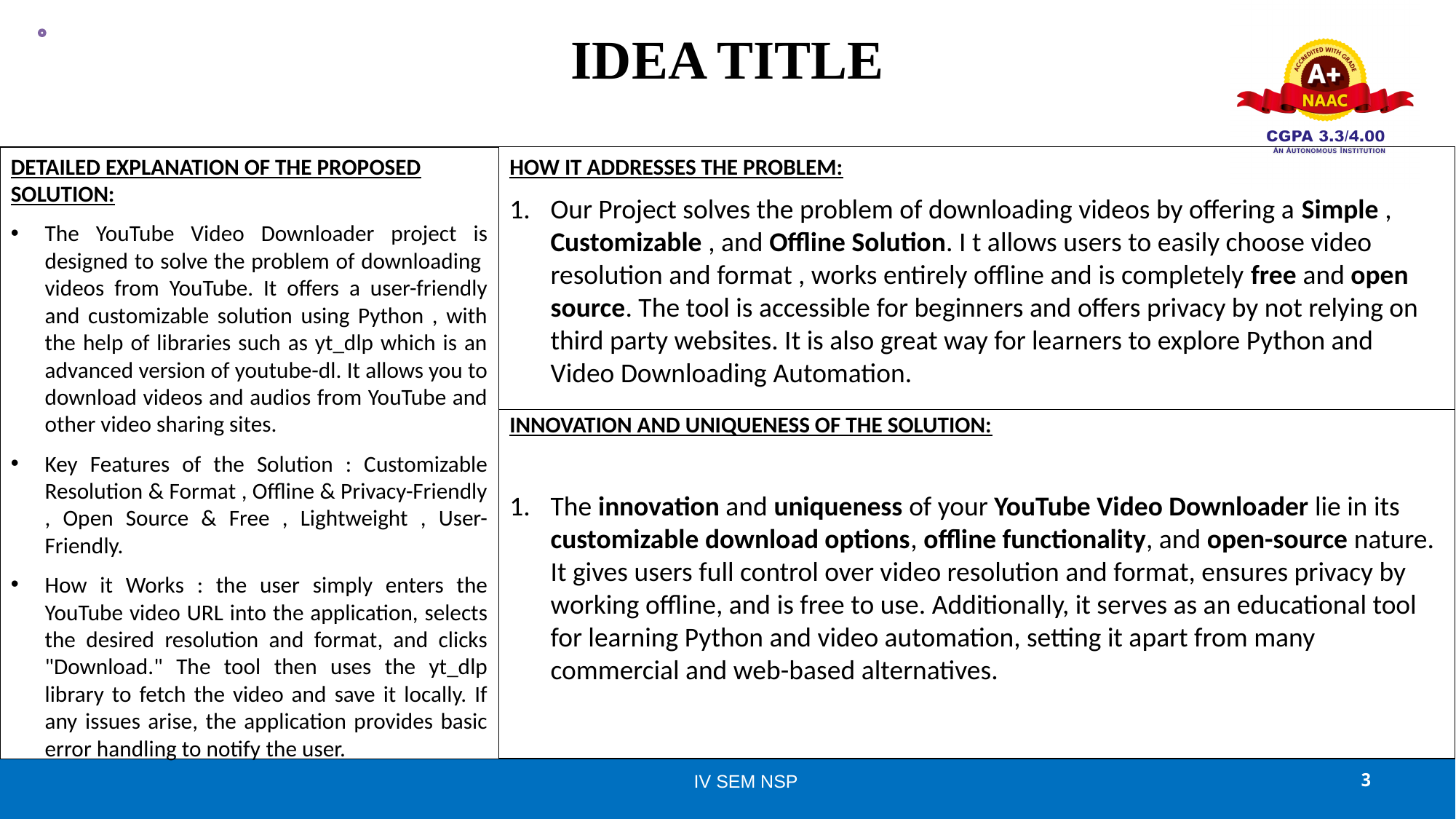

# IDEA TITLE

DETAILED EXPLANATION OF THE PROPOSED SOLUTION:
The YouTube Video Downloader project is designed to solve the problem of downloading  videos from YouTube. It offers a user-friendly and customizable solution using Python , with the help of libraries such as yt_dlp which is an advanced version of youtube-dl. It allows you to download videos and audios from YouTube and other video sharing sites.
Key Features of the Solution : Customizable Resolution & Format , Offline & Privacy-Friendly , Open Source & Free , Lightweight , User-Friendly.
How it Works : the user simply enters the YouTube video URL into the application, selects the desired resolution and format, and clicks "Download." The tool then uses the yt_dlp library to fetch the video and save it locally. If any issues arise, the application provides basic error handling to notify the user.
HOW IT ADDRESSES THE PROBLEM:
Our Project solves the problem of downloading videos by offering a Simple , Customizable , and Offline Solution. I t allows users to easily choose video resolution and format , works entirely offline and is completely free and open source. The tool is accessible for beginners and offers privacy by not relying on  third party websites. It is also great way for learners to explore Python and Video Downloading Automation.
INNOVATION AND UNIQUENESS OF THE SOLUTION:

The innovation and uniqueness of your YouTube Video Downloader lie in its customizable download options, offline functionality, and open-source nature. It gives users full control over video resolution and format, ensures privacy by working offline, and is free to use. Additionally, it serves as an educational tool for learning Python and video automation, setting it apart from many commercial and web-based alternatives.

IV SEM NSP
3